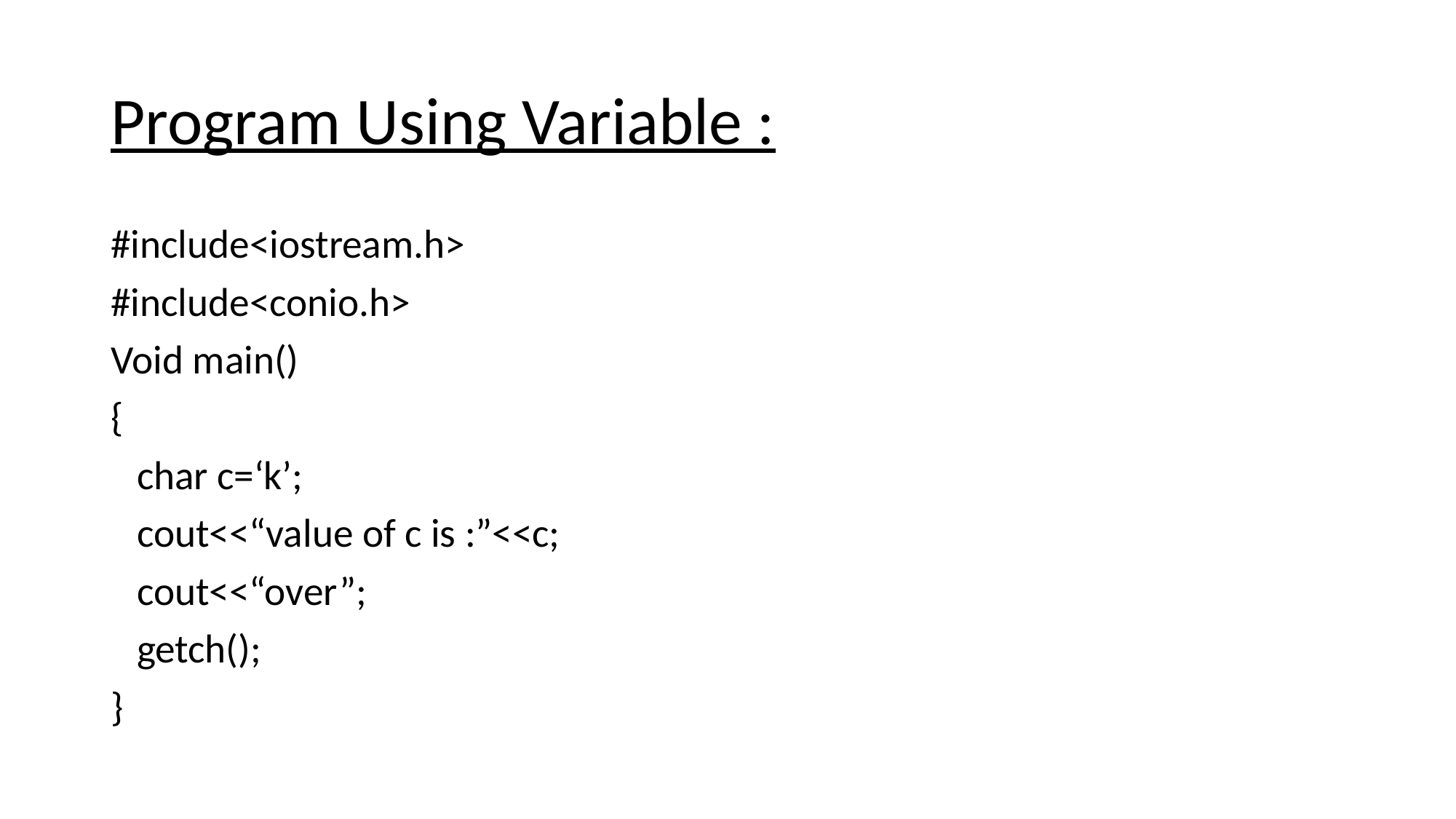

# Program Using Variable :
#include<iostream.h>
#include<conio.h>
Void main()
{
	char c=‘k’;
	cout<<“value of c is :”<<c;
	cout<<“over”;
	getch();
}